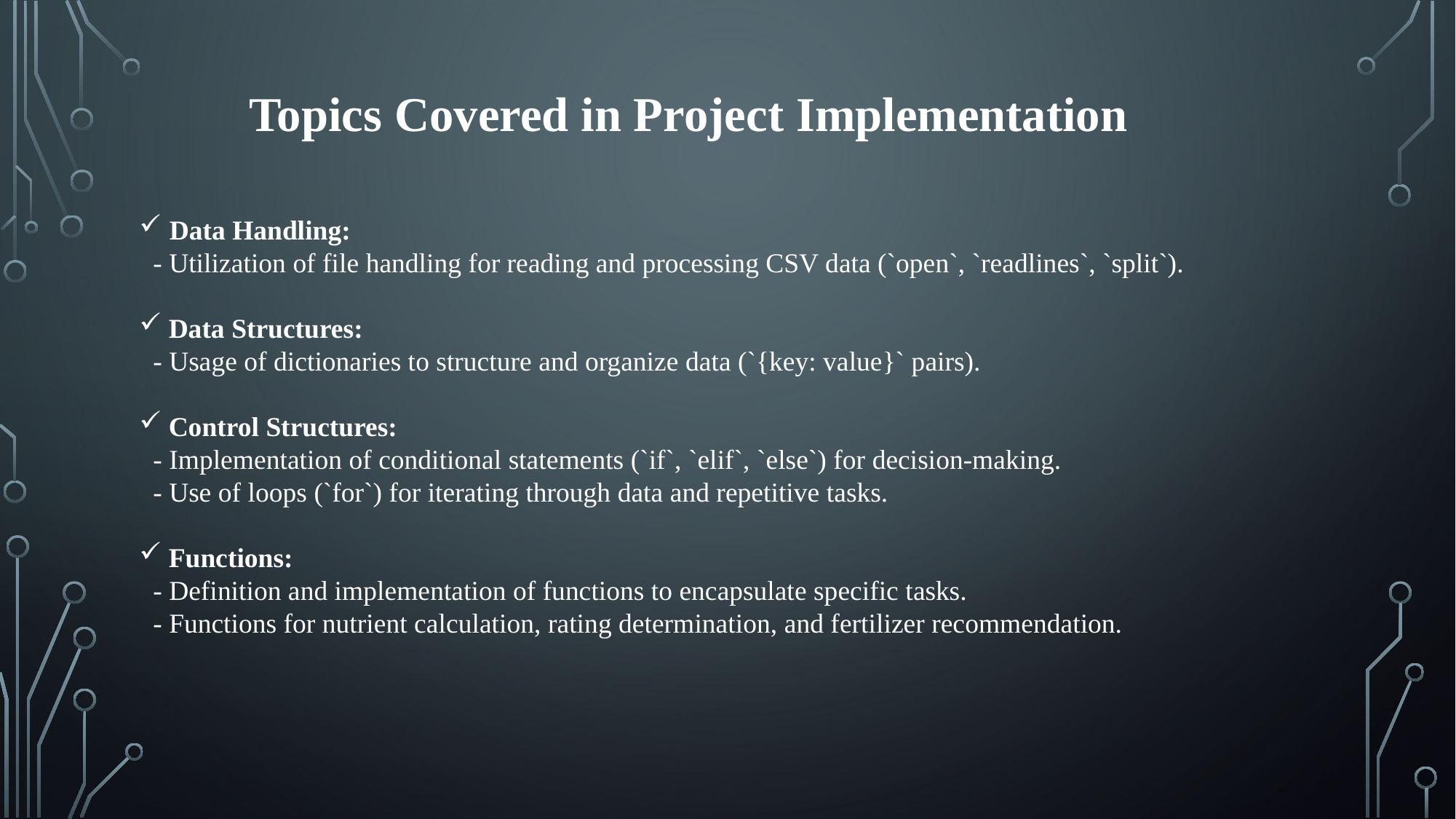

Topics Covered in Project Implementation

 Data Handling:
  - Utilization of file handling for reading and processing CSV data (`open`, `readlines`, `split`).

 Data Structures:
  - Usage of dictionaries to structure and organize data (`{key: value}` pairs).

 Control Structures:
  - Implementation of conditional statements (`if`, `elif`, `else`) for decision-making.
  - Use of loops (`for`) for iterating through data and repetitive tasks.

 Functions:
  - Definition and implementation of functions to encapsulate specific tasks.
  - Functions for nutrient calculation, rating determination, and fertilizer recommendation.